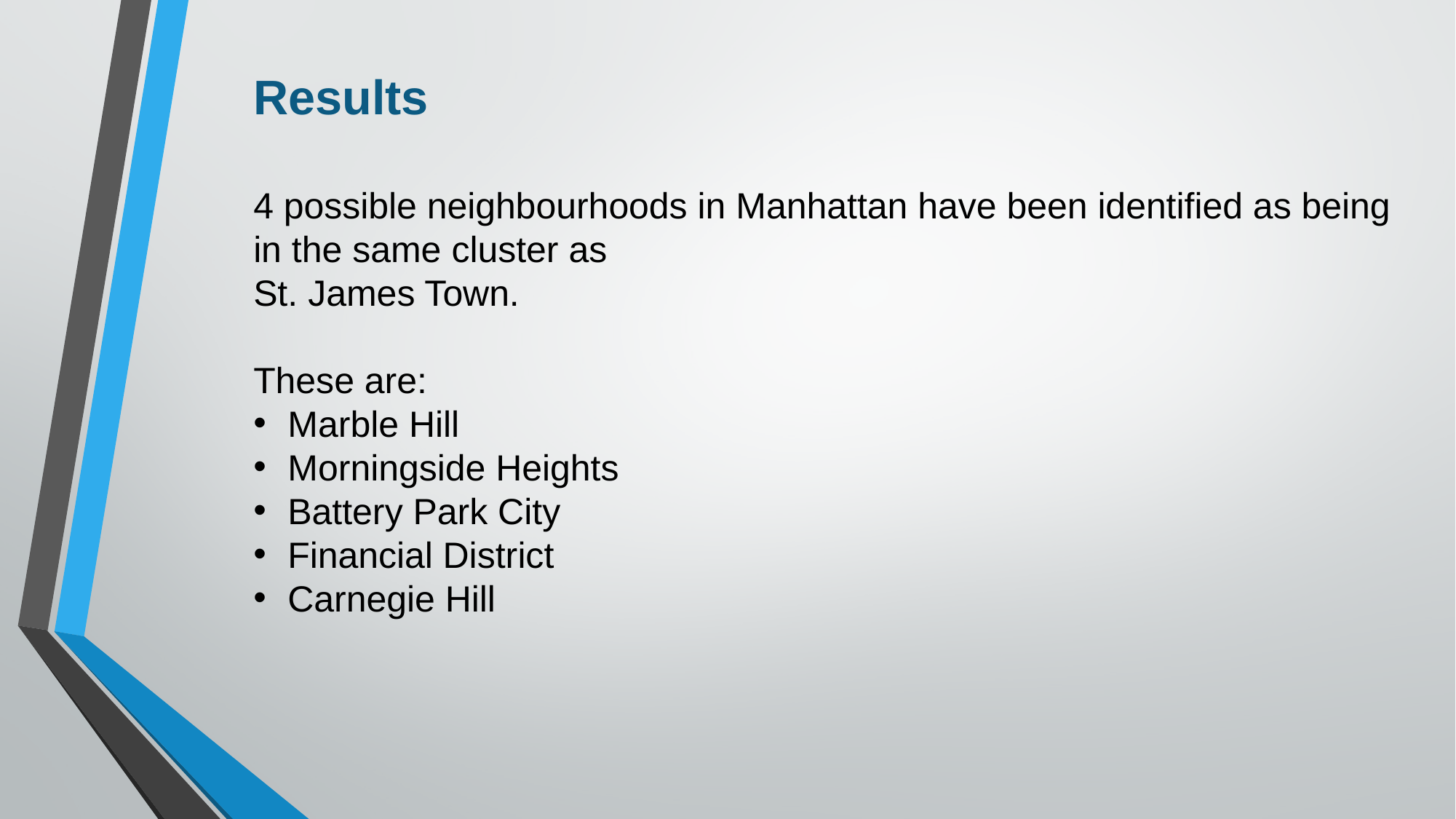

Results
4 possible neighbourhoods in Manhattan have been identified as being in the same cluster as
St. James Town.

These are:
Marble Hill
Morningside Heights
Battery Park City
Financial District
Carnegie Hill